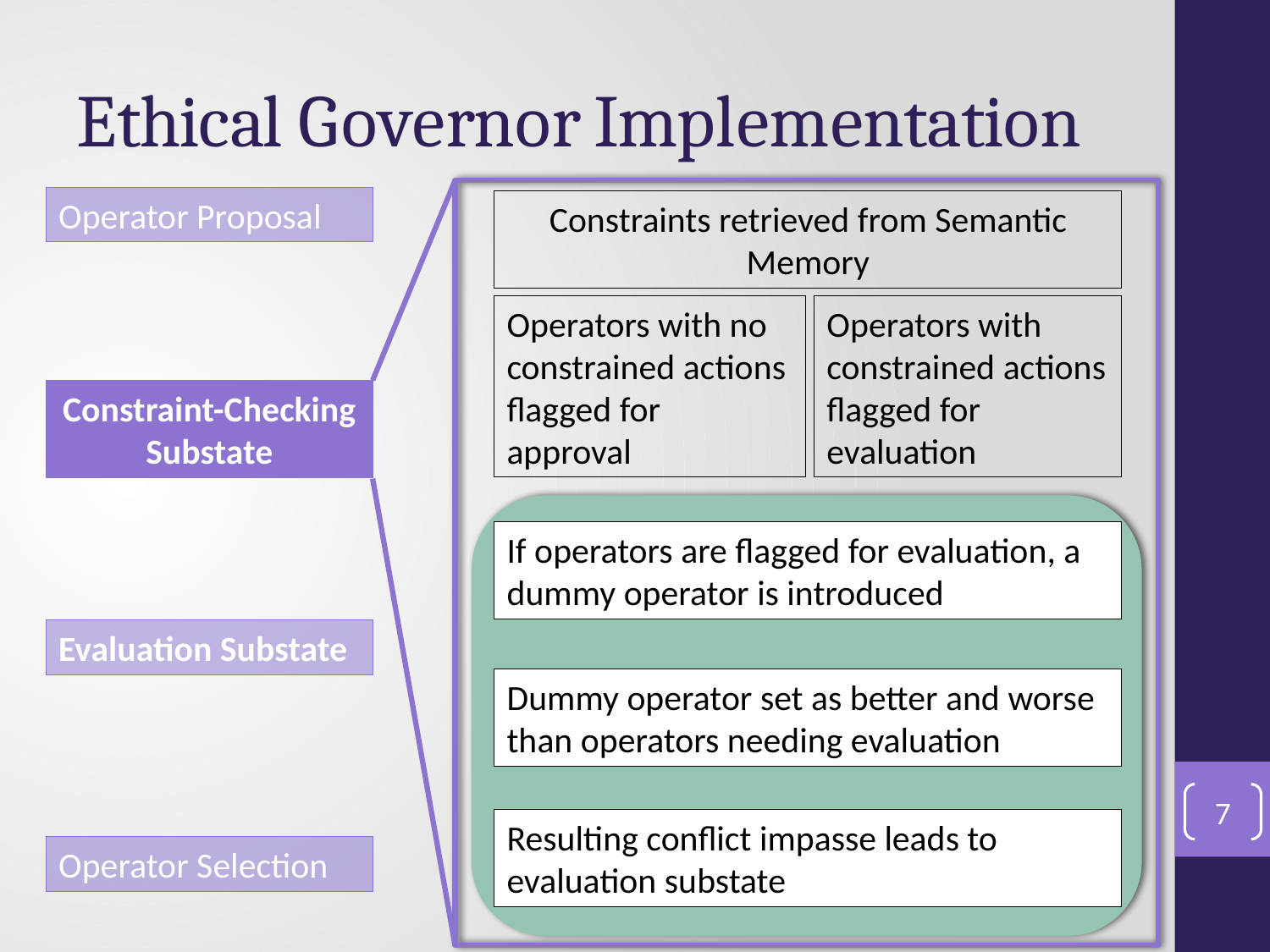

# Ethical Governor Implementation

Operator Proposal
Constraints retrieved from Semantic Memory
Operators with no constrained actions flagged for approval
Operators with constrained actions flagged for evaluation
Constraint-Checking Substate

If operators are flagged for evaluation, a dummy operator is introduced
Evaluation Substate
Dummy operator set as better and worse than operators needing evaluation
7
Resulting conflict impasse leads to evaluation substate
Operator Selection